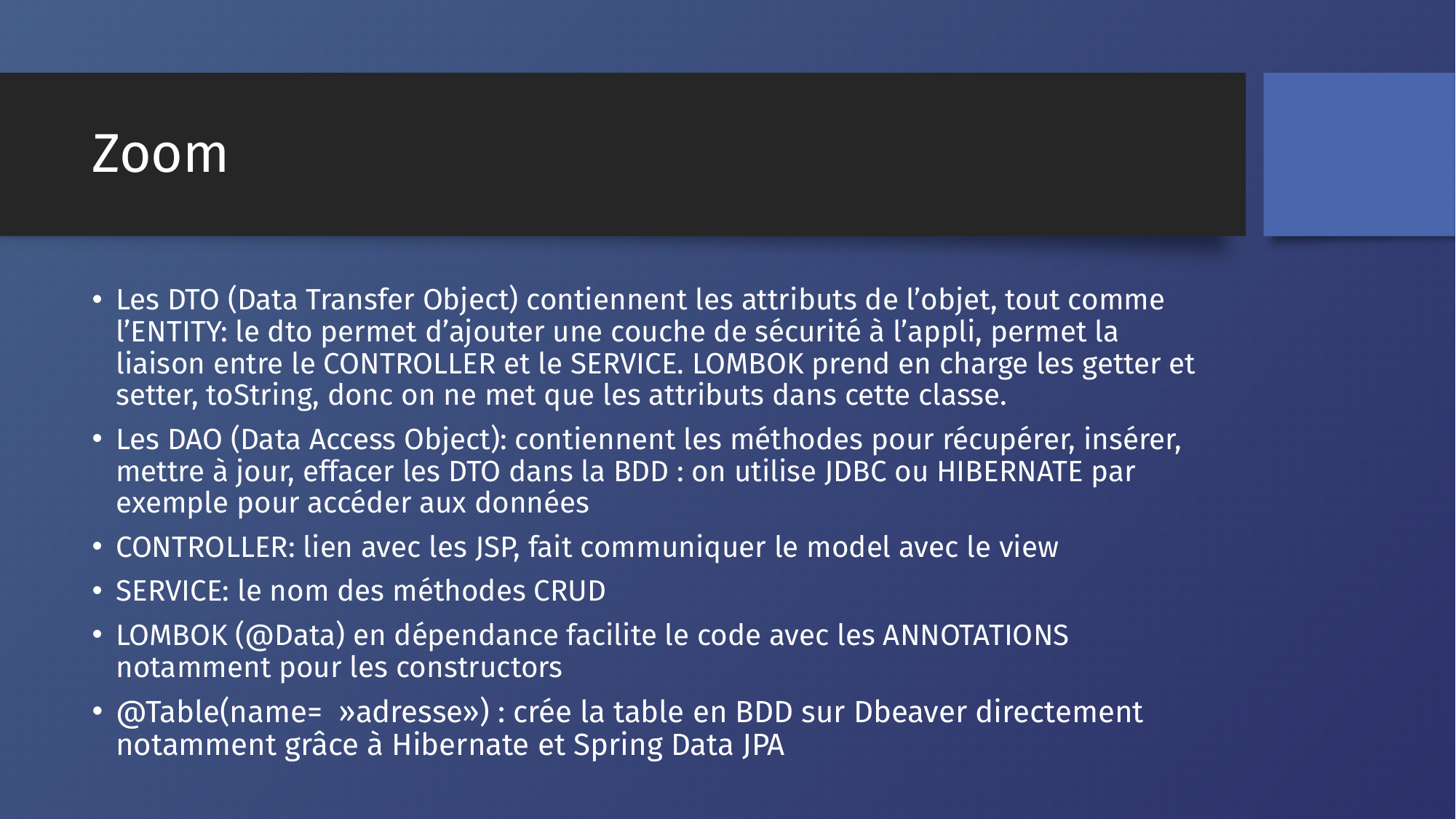

# Zoom
Les DTO (Data Transfer Object) contiennent les attributs de l’objet, tout comme l’ENTITY: le dto permet d’ajouter une couche de sécurité à l’appli, permet la liaison entre le CONTROLLER et le SERVICE. LOMBOK prend en charge les getter et setter, toString, donc on ne met que les attributs dans cette classe.
Les DAO (Data Access Object): contiennent les méthodes pour récupérer, insérer, mettre à jour, effacer les DTO dans la BDD : on utilise JDBC ou HIBERNATE par exemple pour accéder aux données
CONTROLLER: lien avec les JSP, fait communiquer le model avec le view
SERVICE: le nom des méthodes CRUD
LOMBOK (@Data) en dépendance facilite le code avec les ANNOTATIONS notamment pour les constructors
@Table(name=  »adresse») : crée la table en BDD sur Dbeaver directement notamment grâce à Hibernate et Spring Data JPA